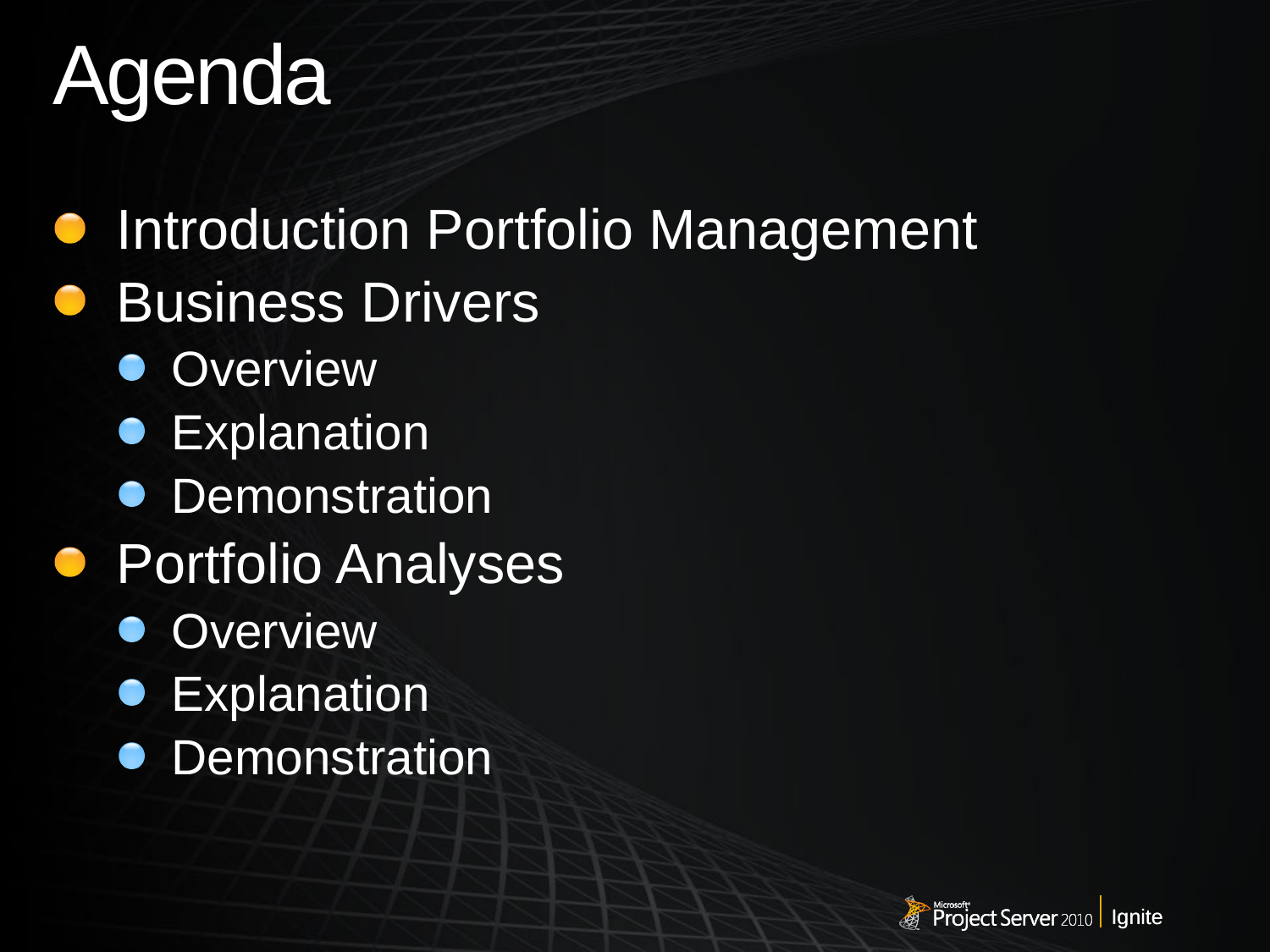

# Agenda
Introduction Portfolio Management
Business Drivers
Overview
Explanation
Demonstration
Portfolio Analyses
Overview
Explanation
Demonstration